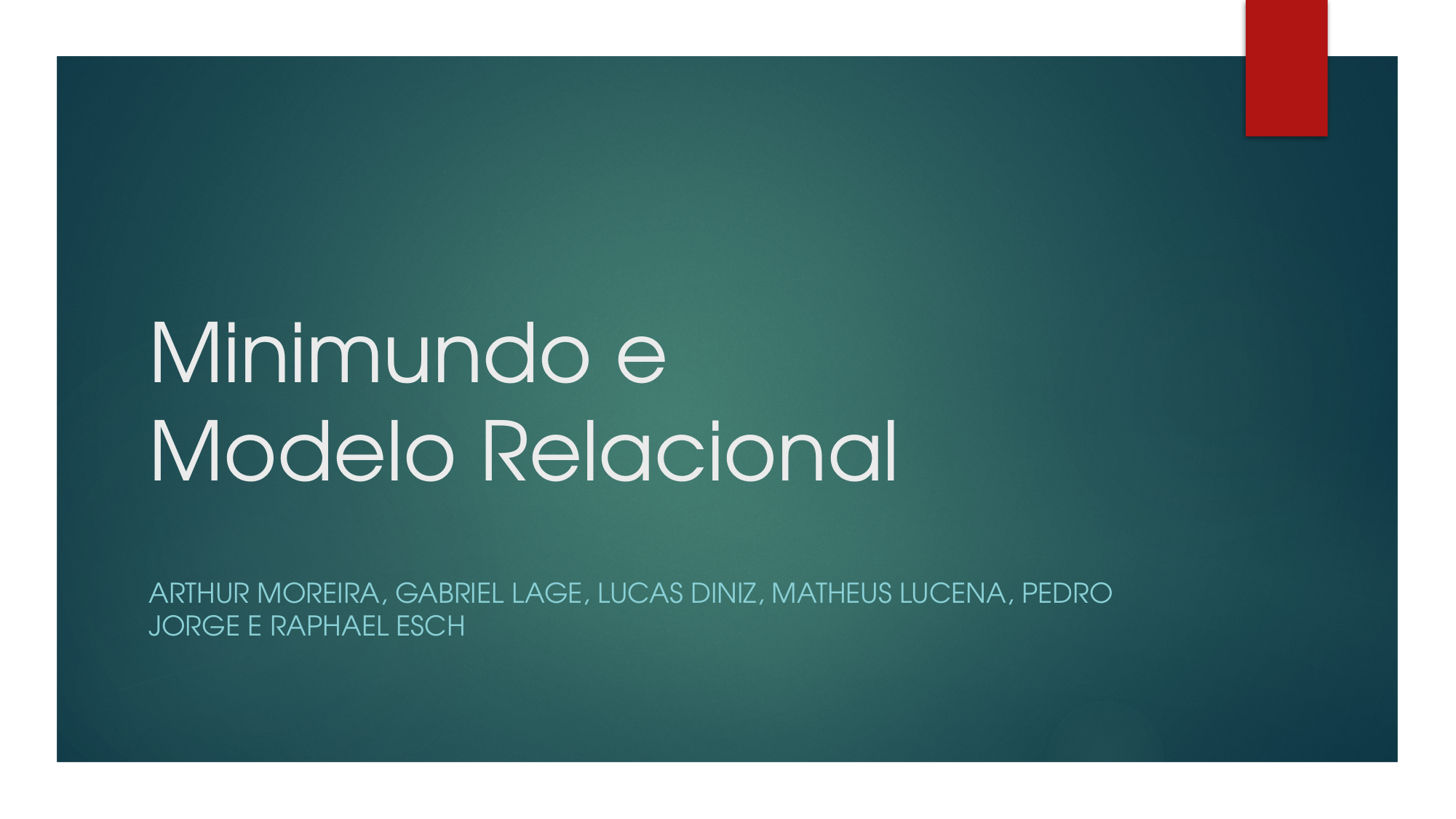

# Minimundo e 				  Modelo Relacional
Arthur moreira, Gabriel lage, lucas diniz, Matheus lucena, Pedro Jorge e Raphael esch